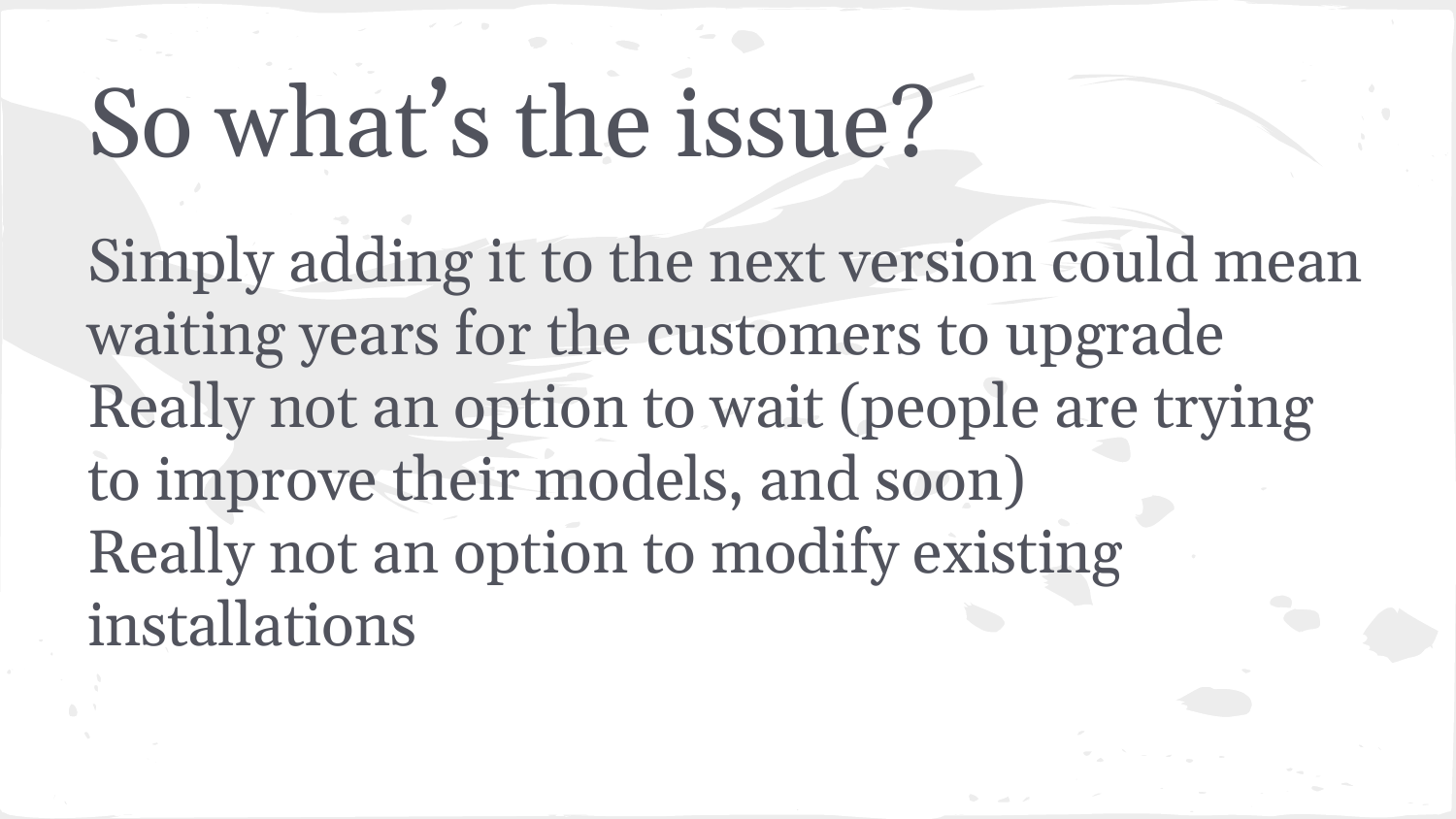

# So what’s the issue?
Simply adding it to the next version could mean waiting years for the customers to upgrade
Really not an option to wait (people are trying to improve their models, and soon)
Really not an option to modify existing installations